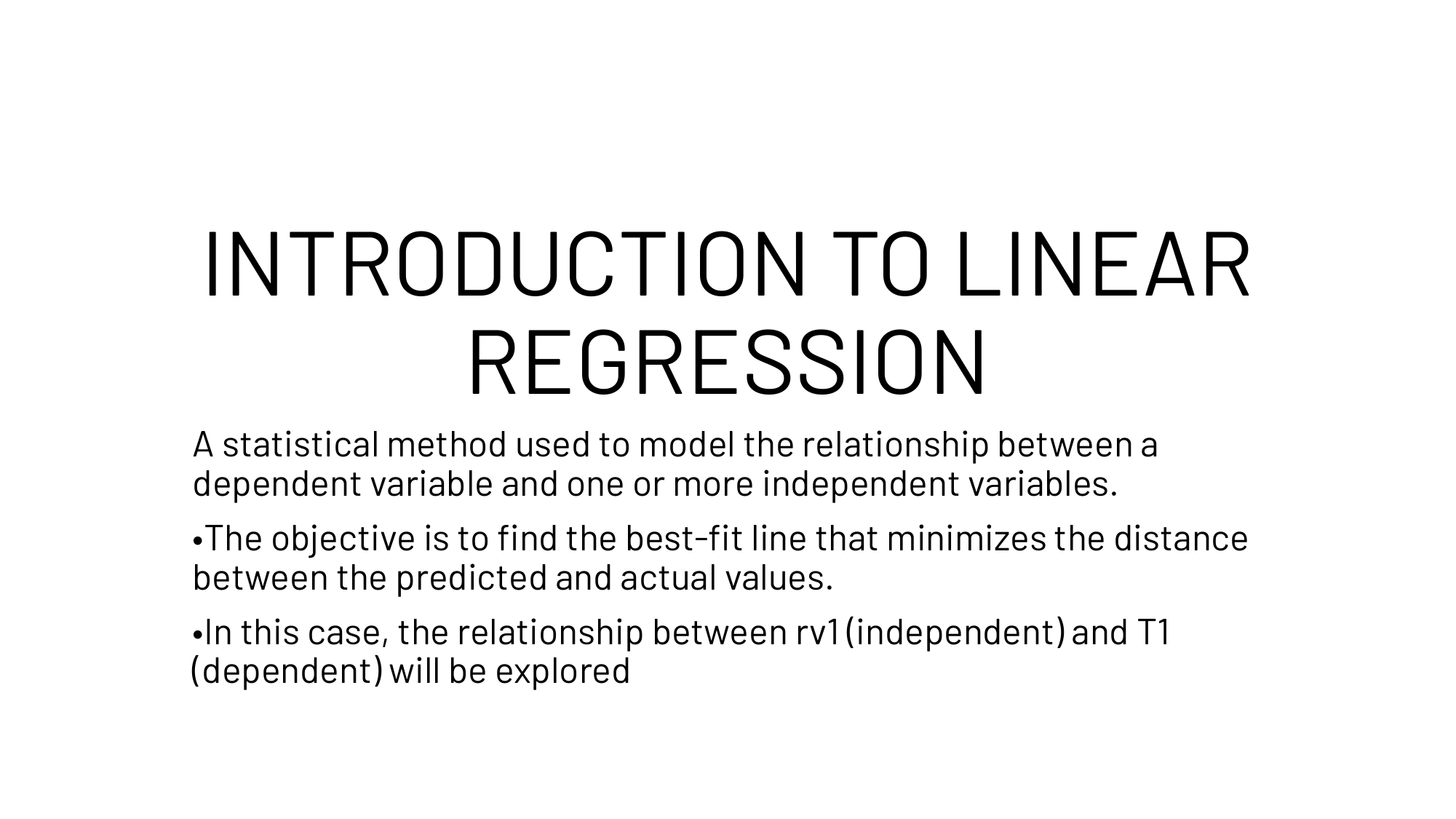

# INTRODUCTION TO LINEAR REGRESSION
A statistical method used to model the relationship between a dependent variable and one or more independent variables.
•The objective is to find the best-fit line that minimizes the distance between the predicted and actual values.
•In this case, the relationship between rv1 (independent) and T1 (dependent) will be explored